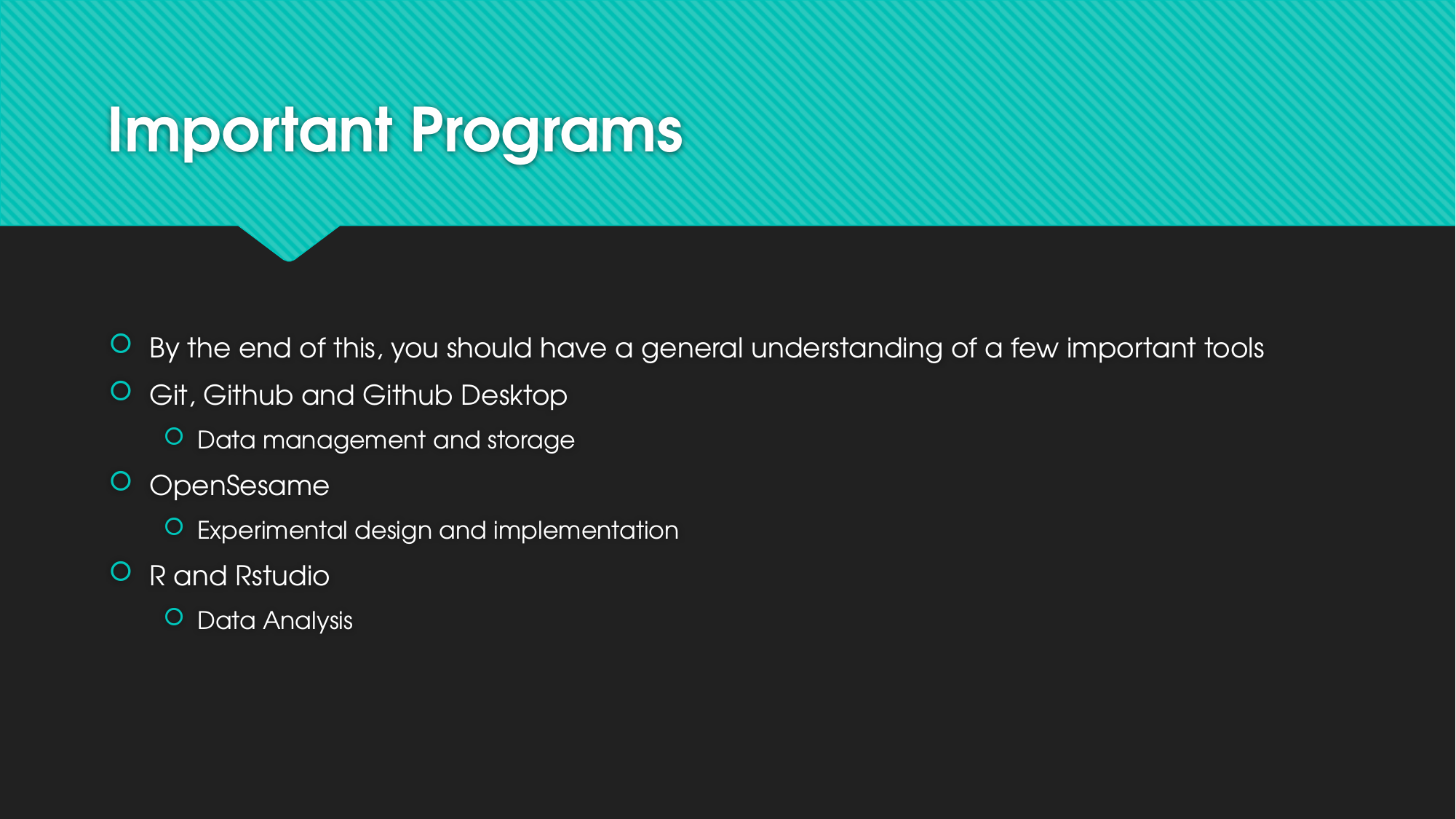

# Important Programs
By the end of this, you should have a general understanding of a few important tools
Git, Github and Github Desktop
Data management and storage
OpenSesame
Experimental design and implementation
R and Rstudio
Data Analysis